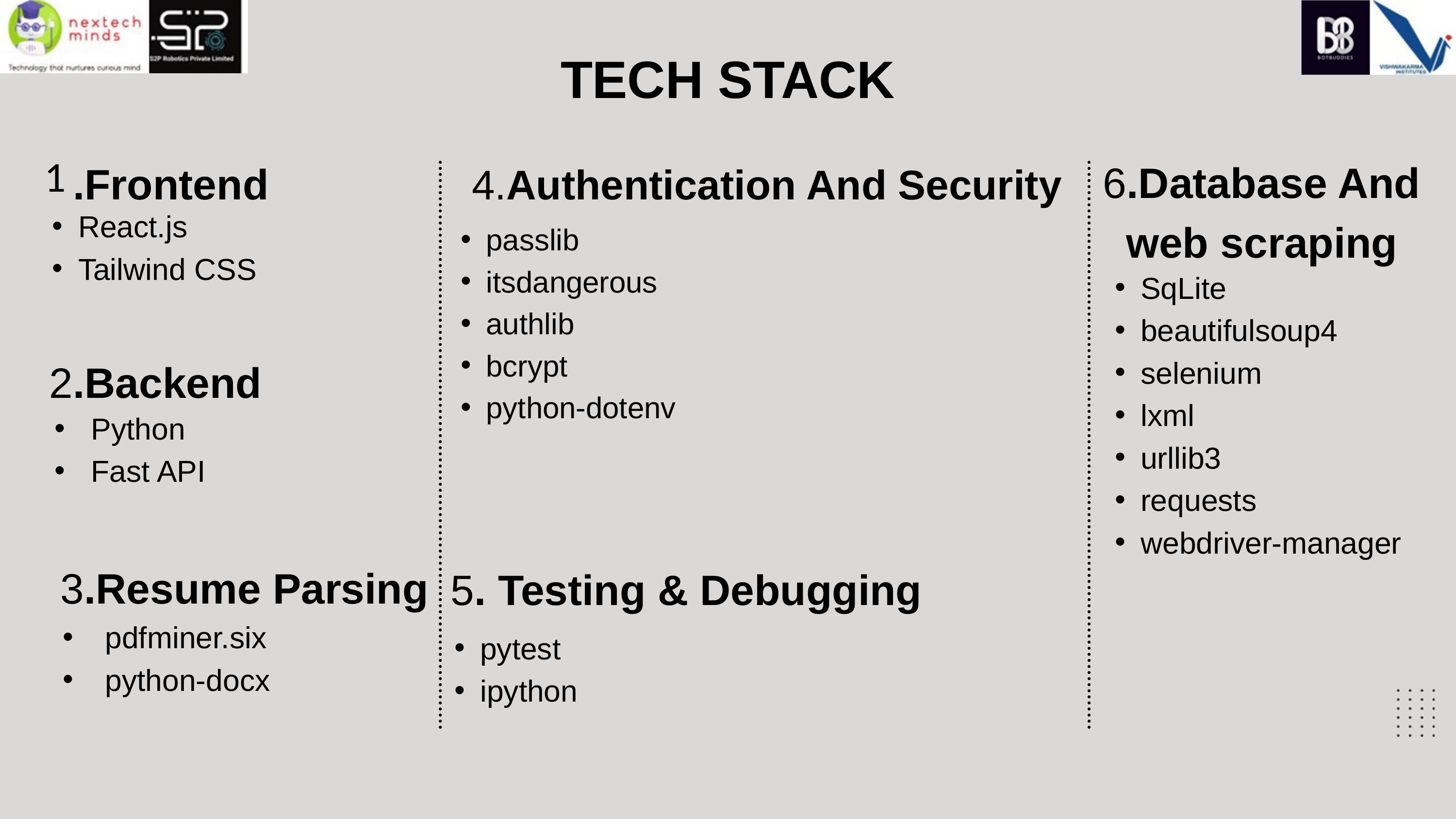

TECH STACK
1
6.Database And web scraping
  .Frontend
React.js
Tailwind CSS
              4.Authentication And Security
passlib
itsdangerous
authlib
bcrypt
python-dotenv

SqLite
beautifulsoup4
selenium
lxml
urllib3
requests
webdriver-manager
2.Backend
Python
Fast API
  3.Resume Parsing
  pdfminer.six
  python-docx

5. Testing & Debugging

pytest
ipython